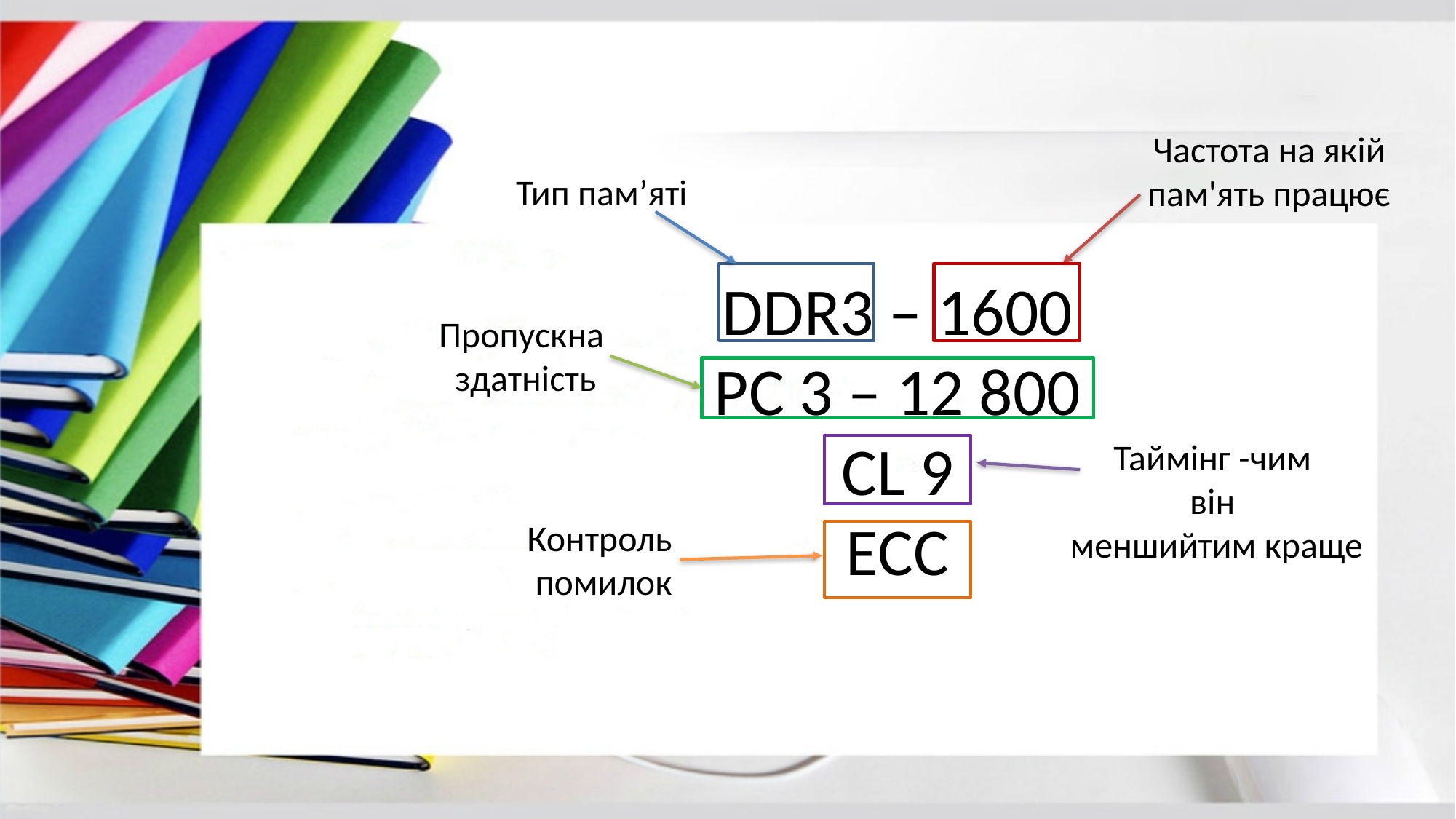

Частота на якій
пам'ять працює
Тип пам’яті
DDR3 – 1600
PC 3 – 12 800
CL 9
ECC

Пропускна
здатність

Таймінг -чим
він
меншийтим краще

Контроль
 помилок